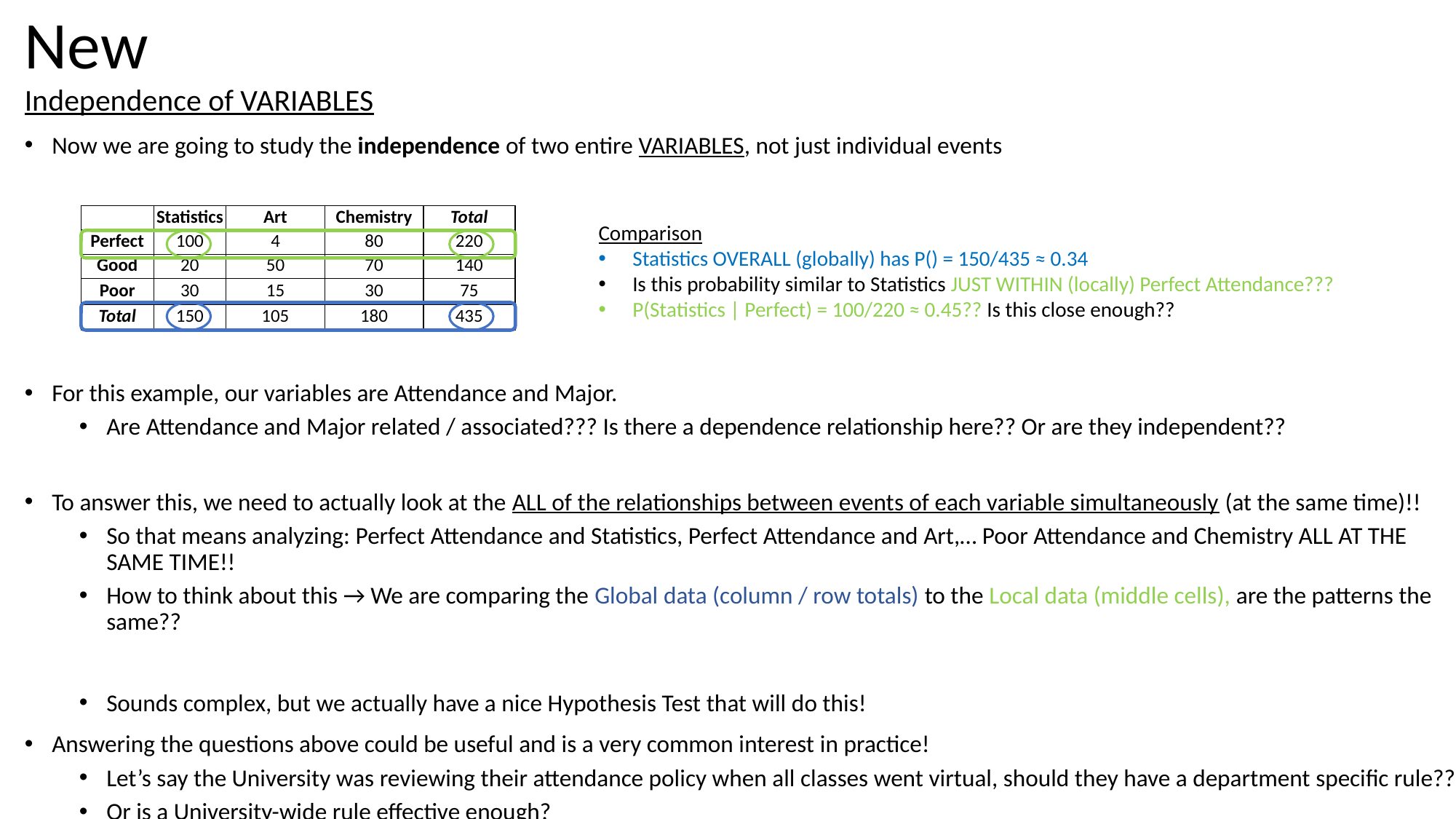

# New
Independence of VARIABLES
Now we are going to study the independence of two entire VARIABLES, not just individual events

For this example, our variables are Attendance and Major.
Are Attendance and Major related / associated??? Is there a dependence relationship here?? Or are they independent??

To answer this, we need to actually look at the ALL of the relationships between events of each variable simultaneously (at the same time)!!
So that means analyzing: Perfect Attendance and Statistics, Perfect Attendance and Art,… Poor Attendance and Chemistry ALL AT THE SAME TIME!!
How to think about this → We are comparing the Global data (column / row totals) to the Local data (middle cells), are the patterns the same??

Sounds complex, but we actually have a nice Hypothesis Test that will do this!
Answering the questions above could be useful and is a very common interest in practice!
Let’s say the University was reviewing their attendance policy when all classes went virtual, should they have a department specific rule??
Or is a University-wide rule effective enough?
|  | Statistics | Art | Chemistry | Total |
| --- | --- | --- | --- | --- |
| Perfect | 100 | 4 | 80 | 220 |
| Good | 20 | 50 | 70 | 140 |
| Poor | 30 | 15 | 30 | 75 |
| Total | 150 | 105 | 180 | 435 |
Comparison
Statistics OVERALL (globally) has P() = 150/435 ≈ 0.34
Is this probability similar to Statistics JUST WITHIN (locally) Perfect Attendance???
P(Statistics | Perfect) = 100/220 ≈ 0.45?? Is this close enough??